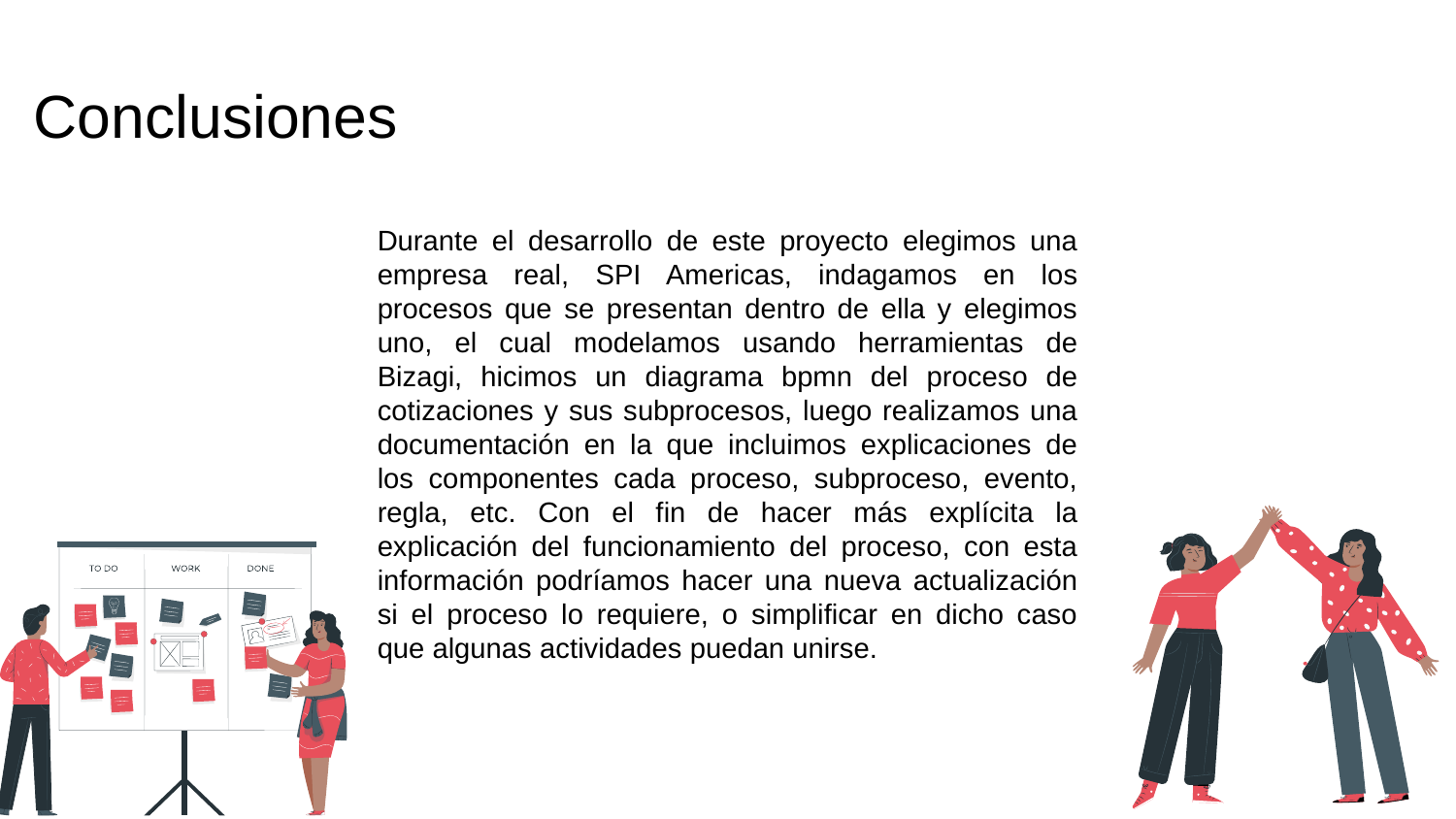

# Conclusiones
Durante el desarrollo de este proyecto elegimos una empresa real, SPI Americas, indagamos en los procesos que se presentan dentro de ella y elegimos uno, el cual modelamos usando herramientas de Bizagi, hicimos un diagrama bpmn del proceso de cotizaciones y sus subprocesos, luego realizamos una documentación en la que incluimos explicaciones de los componentes cada proceso, subproceso, evento, regla, etc. Con el fin de hacer más explícita la explicación del funcionamiento del proceso, con esta información podríamos hacer una nueva actualización si el proceso lo requiere, o simplificar en dicho caso que algunas actividades puedan unirse.